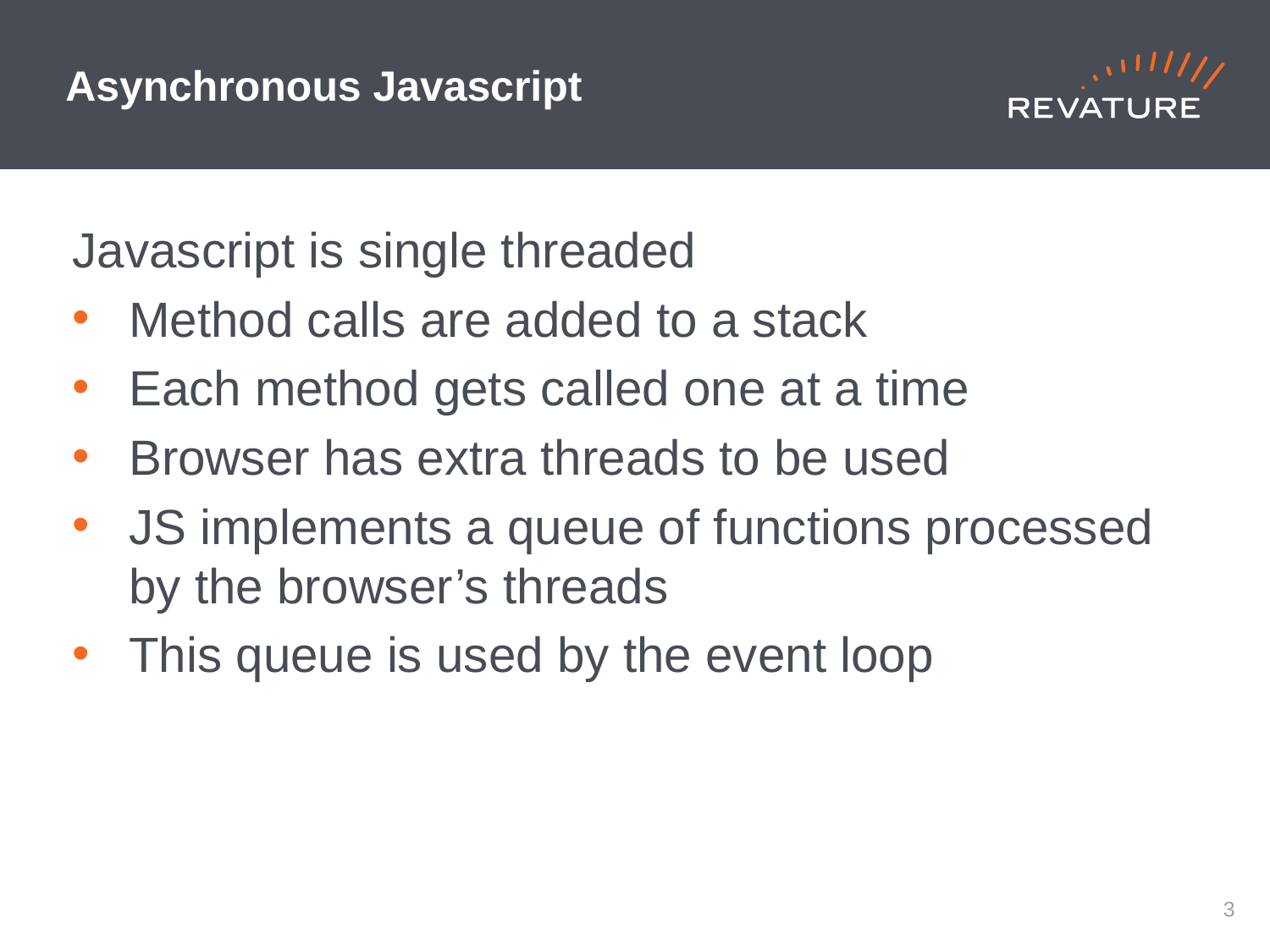

# Asynchronous Javascript
Javascript is single threaded
Method calls are added to a stack
Each method gets called one at a time
Browser has extra threads to be used
JS implements a queue of functions processed by the browser’s threads
This queue is used by the event loop
3